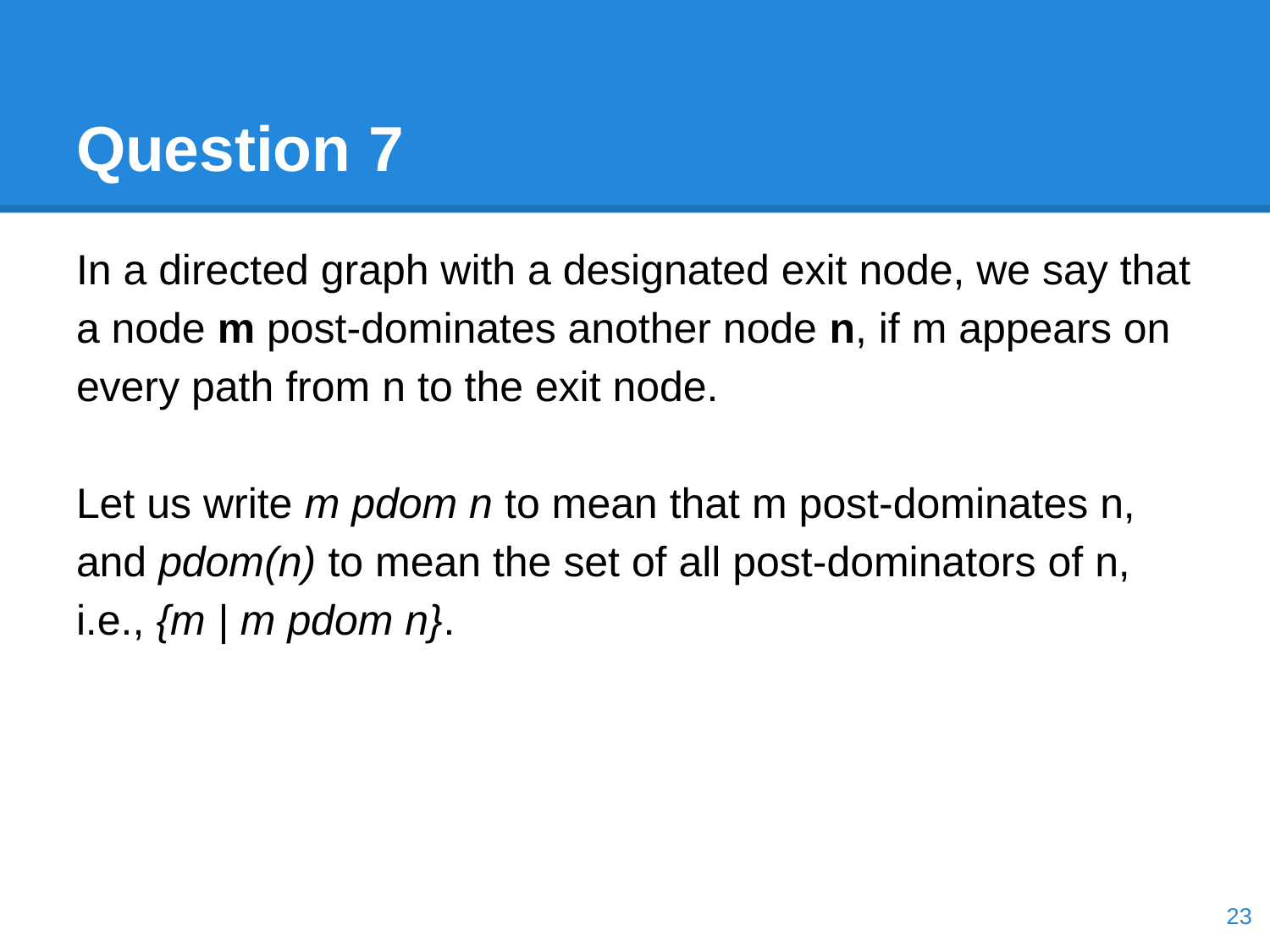

# Question 7
In a directed graph with a designated exit node, we say that a node m post-dominates another node n, if m appears on every path from n to the exit node.

Let us write m pdom n to mean that m post-dominates n, and pdom(n) to mean the set of all post-dominators of n, i.e., {m | m pdom n}.
23